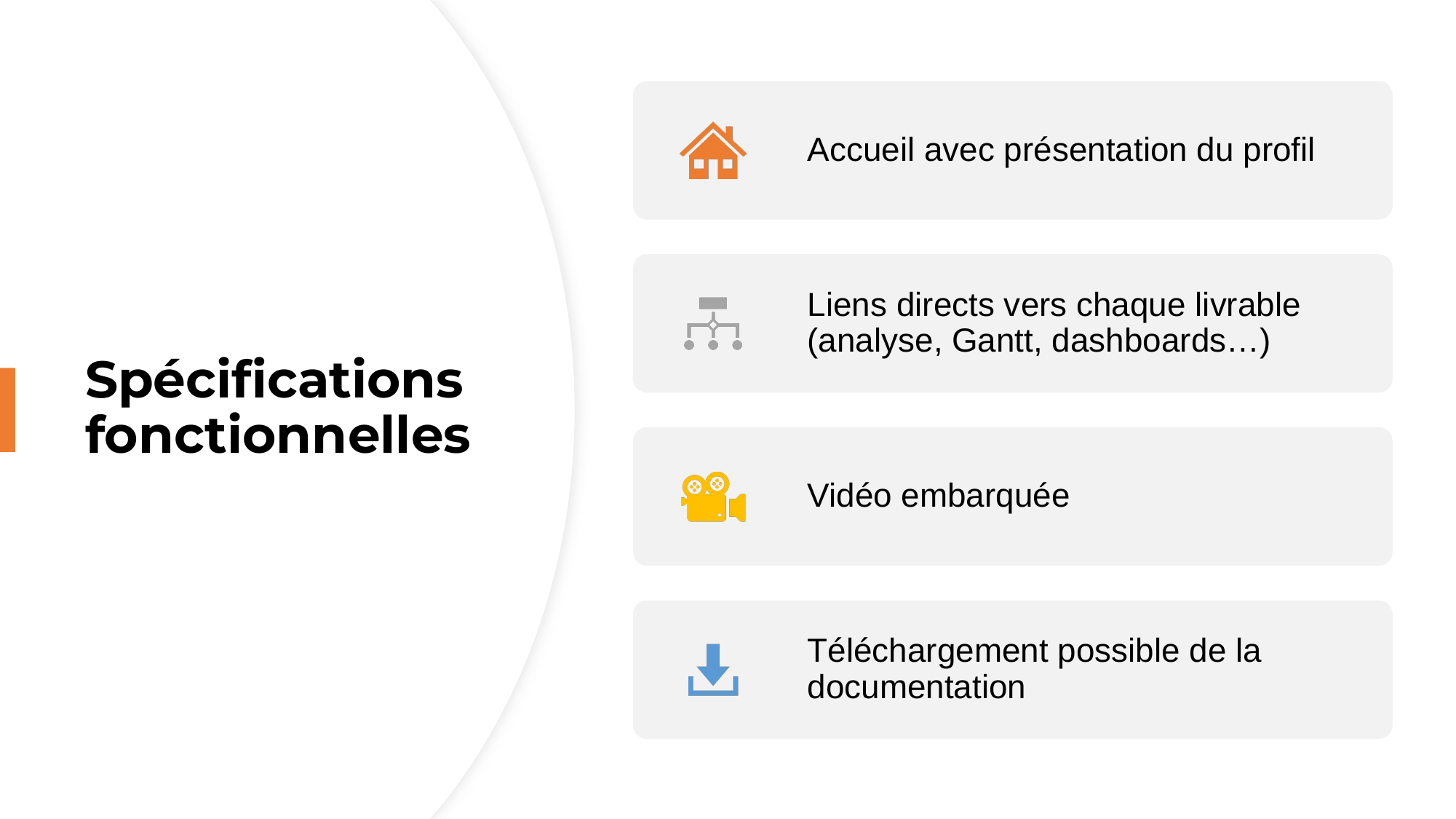

Accueil avec présentation du profil
Liens directs vers chaque livrable (analyse, Gantt, dashboards…)
Vidéo embarquée
Téléchargement possible de la documentation
# Spécifications fonctionnelles